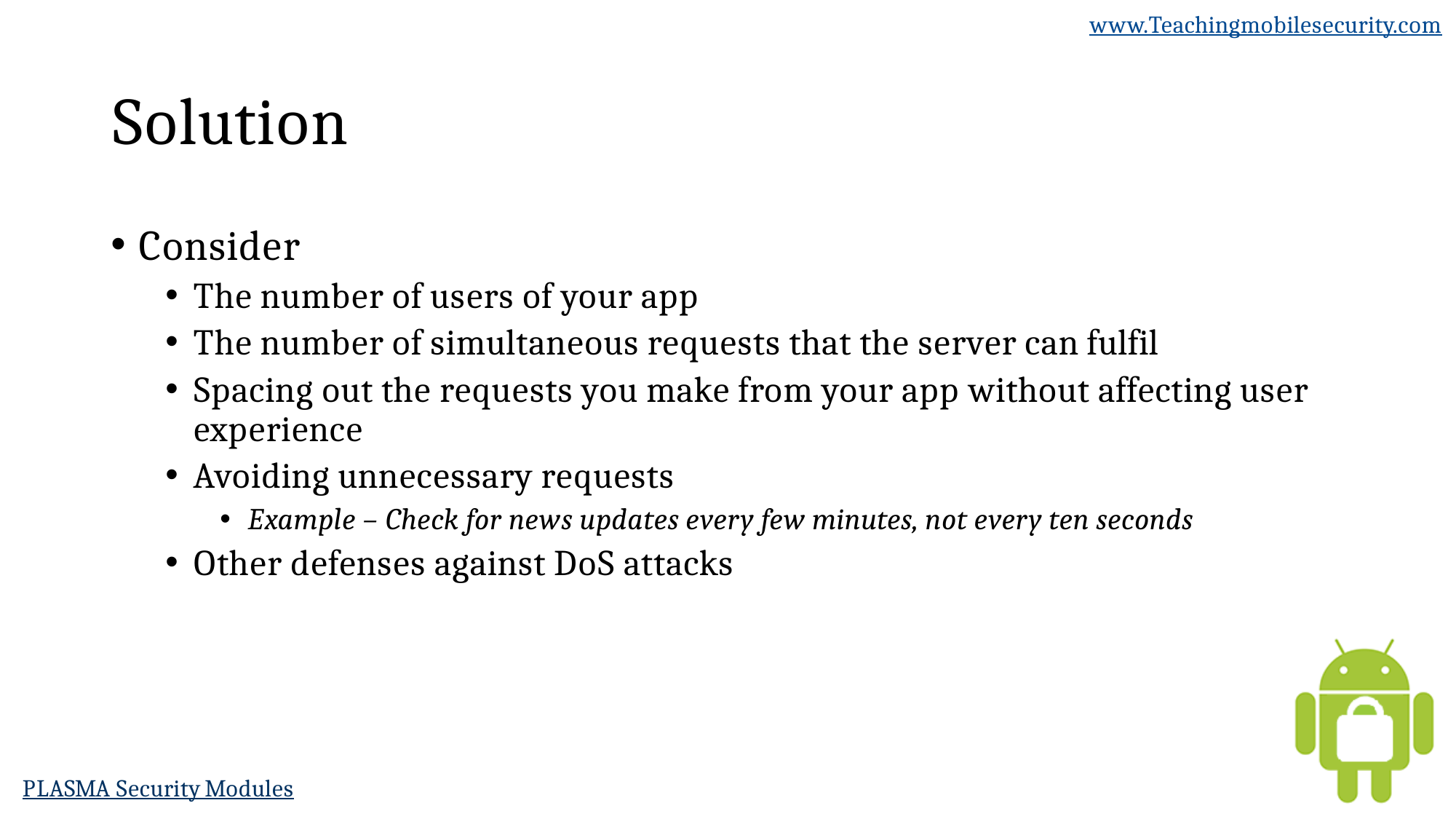

# Solution
Consider
The number of users of your app
The number of simultaneous requests that the server can fulfil
Spacing out the requests you make from your app without affecting user experience
Avoiding unnecessary requests
Example – Check for news updates every few minutes, not every ten seconds
Other defenses against DoS attacks